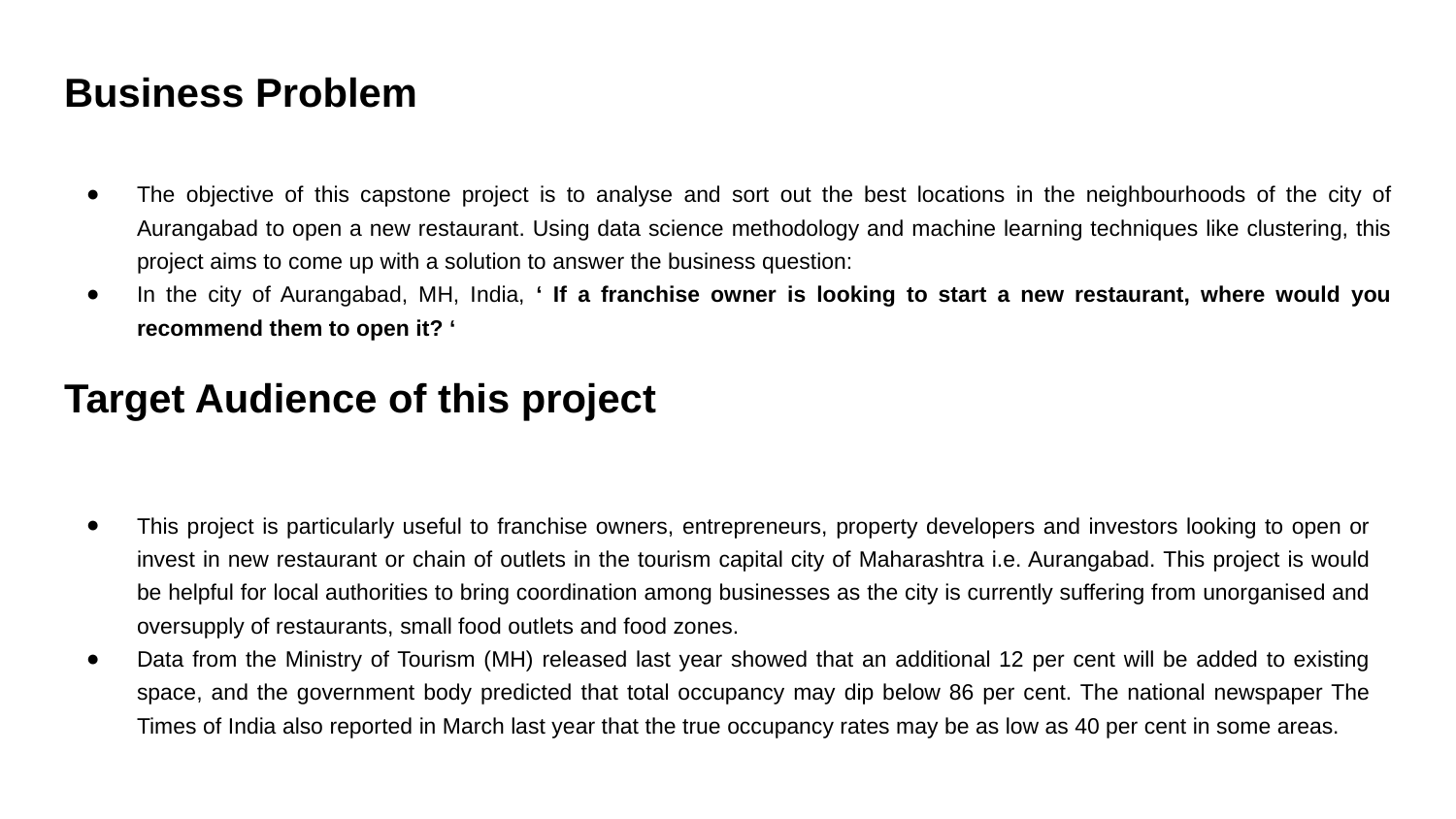

# Business Problem
The objective of this capstone project is to analyse and sort out the best locations in the neighbourhoods of the city of Aurangabad to open a new restaurant. Using data science methodology and machine learning techniques like clustering, this project aims to come up with a solution to answer the business question:
In the city of Aurangabad, MH, India, ‘ If a franchise owner is looking to start a new restaurant, where would you recommend them to open it? ‘

Target Audience of this project
This project is particularly useful to franchise owners, entrepreneurs, property developers and investors looking to open or invest in new restaurant or chain of outlets in the tourism capital city of Maharashtra i.e. Aurangabad. This project is would be helpful for local authorities to bring coordination among businesses as the city is currently suffering from unorganised and oversupply of restaurants, small food outlets and food zones.
Data from the Ministry of Tourism (MH) released last year showed that an additional 12 per cent will be added to existing space, and the government body predicted that total occupancy may dip below 86 per cent. The national newspaper The Times of India also reported in March last year that the true occupancy rates may be as low as 40 per cent in some areas.